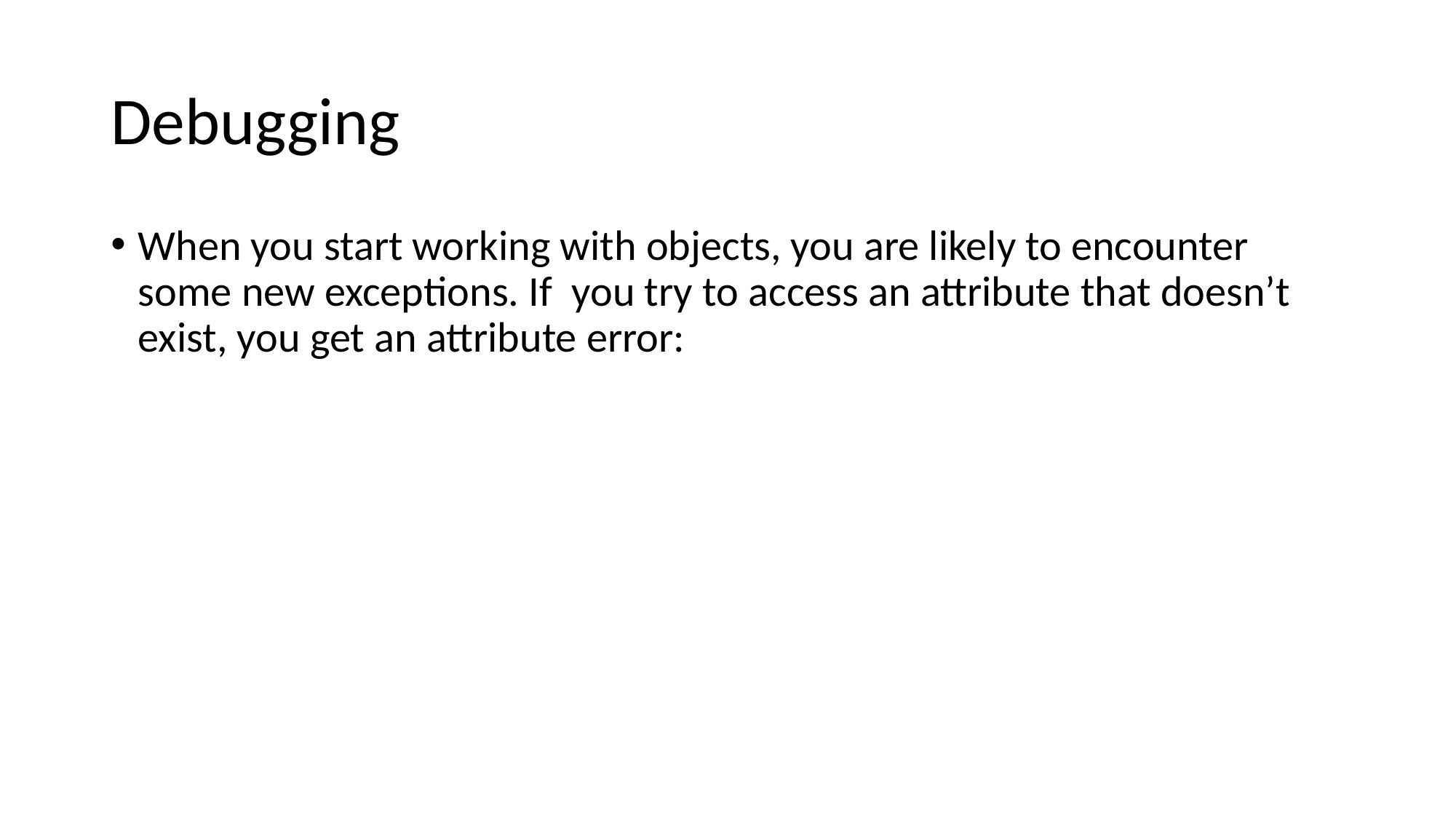

# Debugging
When you start working with objects, you are likely to encounter some new exceptions. If  you try to access an attribute that doesn’t exist, you get an attribute error: